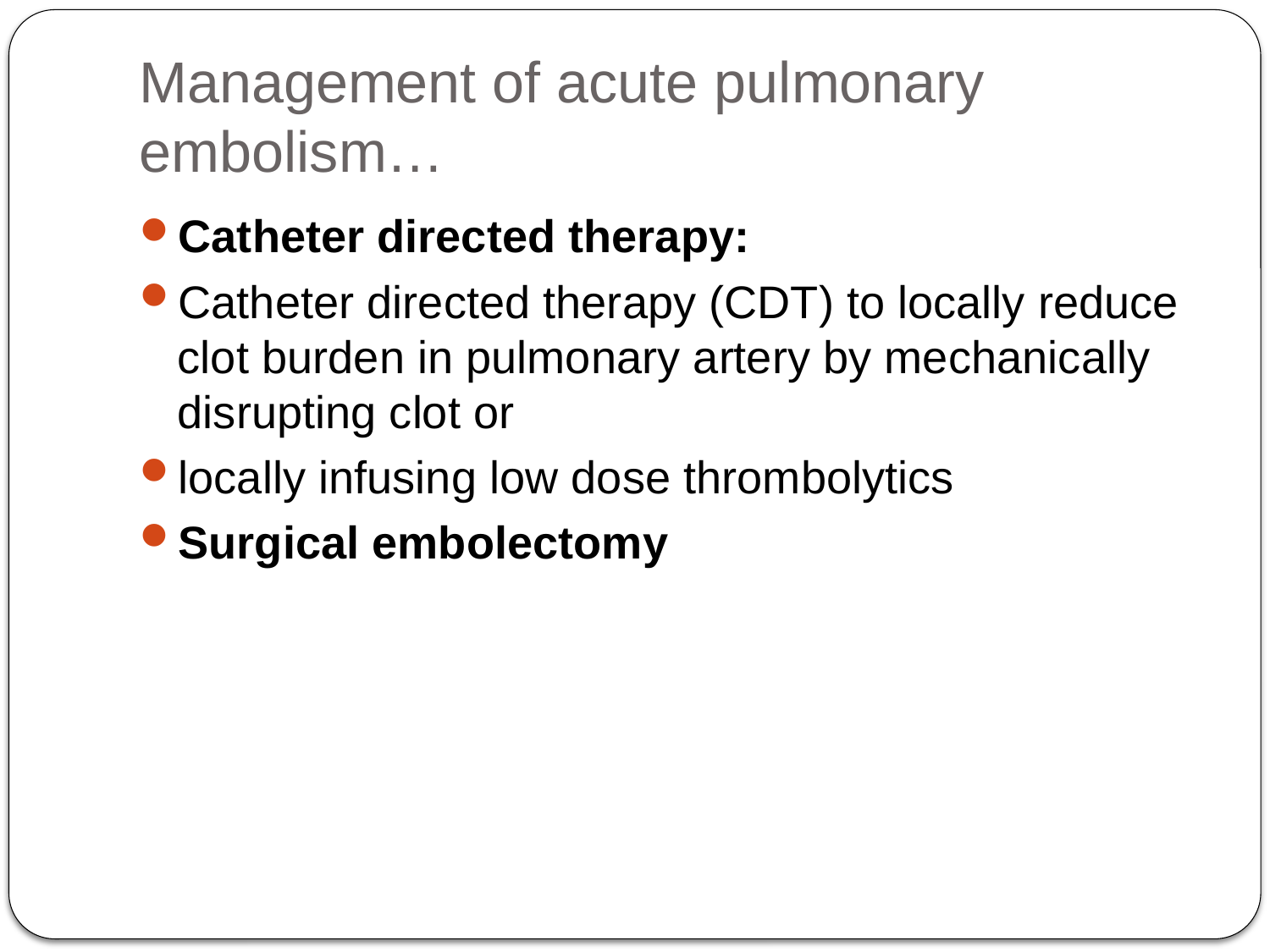

# Management of acute pulmonary embolism…
Catheter directed therapy:
Catheter directed therapy (CDT) to locally reduce clot burden in pulmonary artery by mechanically disrupting clot or
locally infusing low dose thrombolytics
Surgical embolectomy